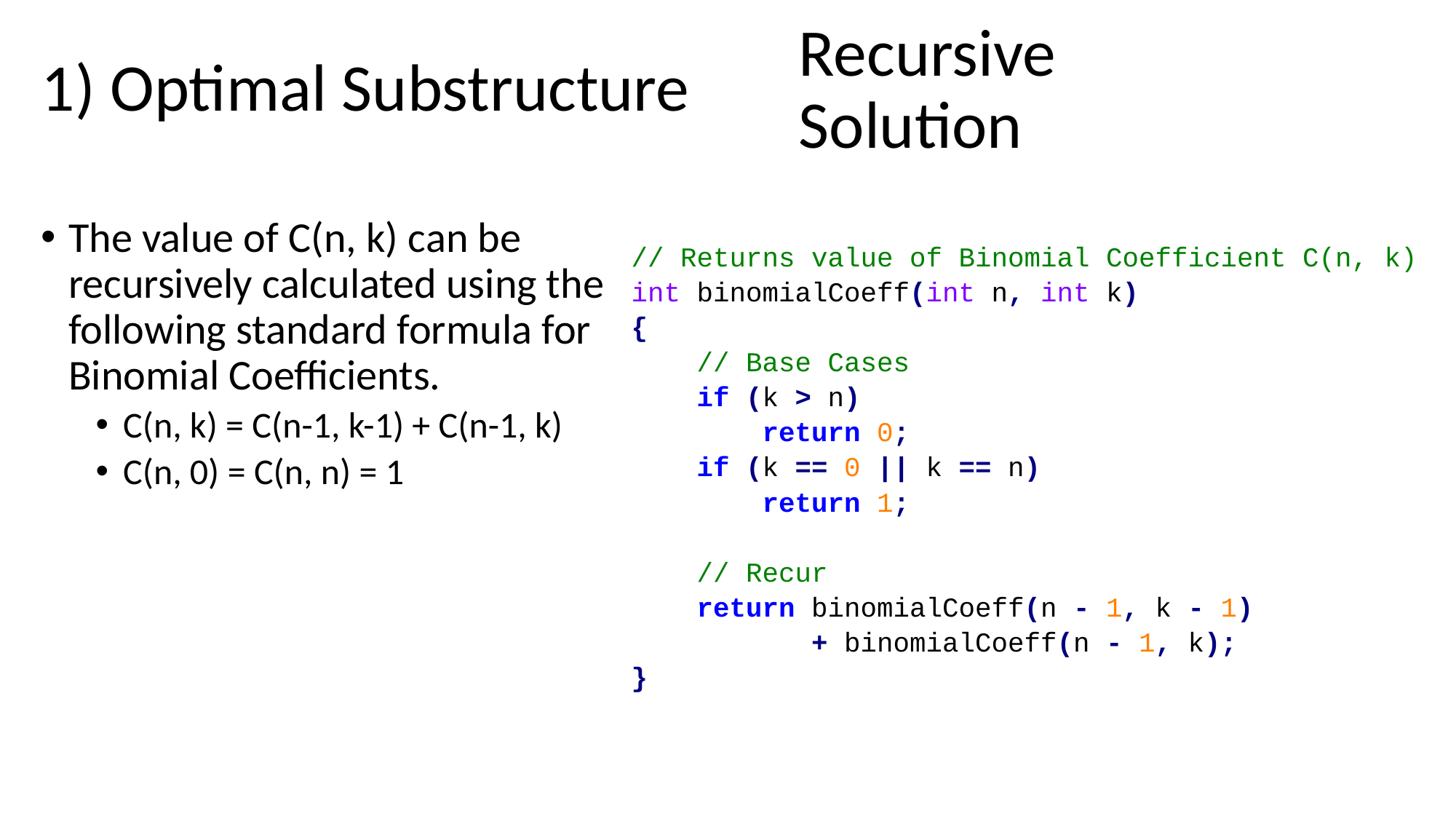

# 1) Optimal Substructure
Recursive Solution
The value of C(n, k) can be recursively calculated using the following standard formula for Binomial Coefficients.
C(n, k) = C(n-1, k-1) + C(n-1, k)
C(n, 0) = C(n, n) = 1
// Returns value of Binomial Coefficient C(n, k)
int binomialCoeff(int n, int k)
{
    // Base Cases
    if (k > n)
        return 0;
    if (k == 0 || k == n)
        return 1;

    // Recur
    return binomialCoeff(n - 1, k - 1)
           + binomialCoeff(n - 1, k);
}